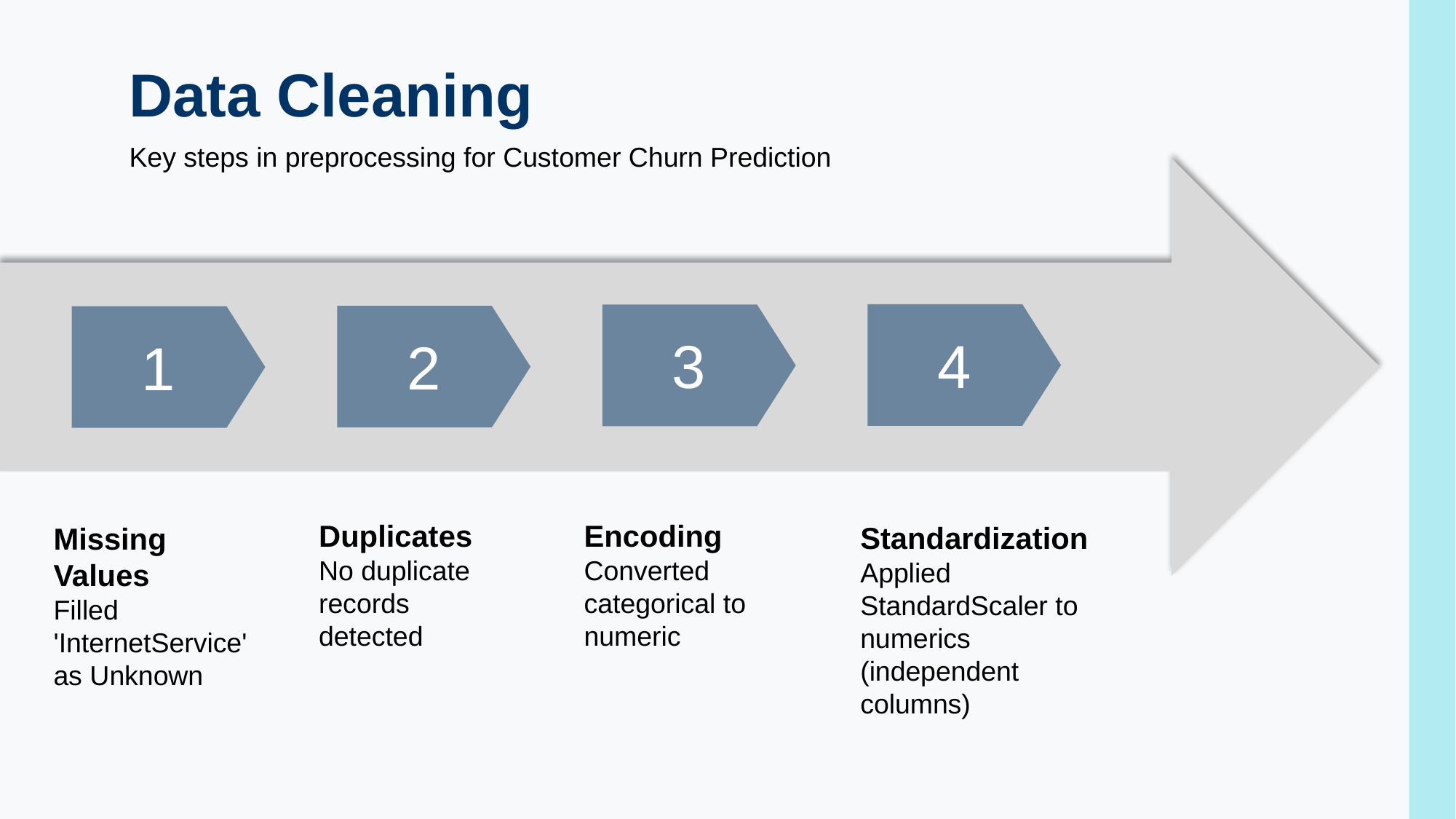

Data Cleaning
# Key steps in preprocessing for Customer Churn Prediction

4
Standardization
Applied StandardScaler to numerics (independent columns)

3
Encoding
Converted categorical to numeric

2
Duplicates
No duplicate records detected

1
Missing Values
Filled 'InternetService' as Unknown